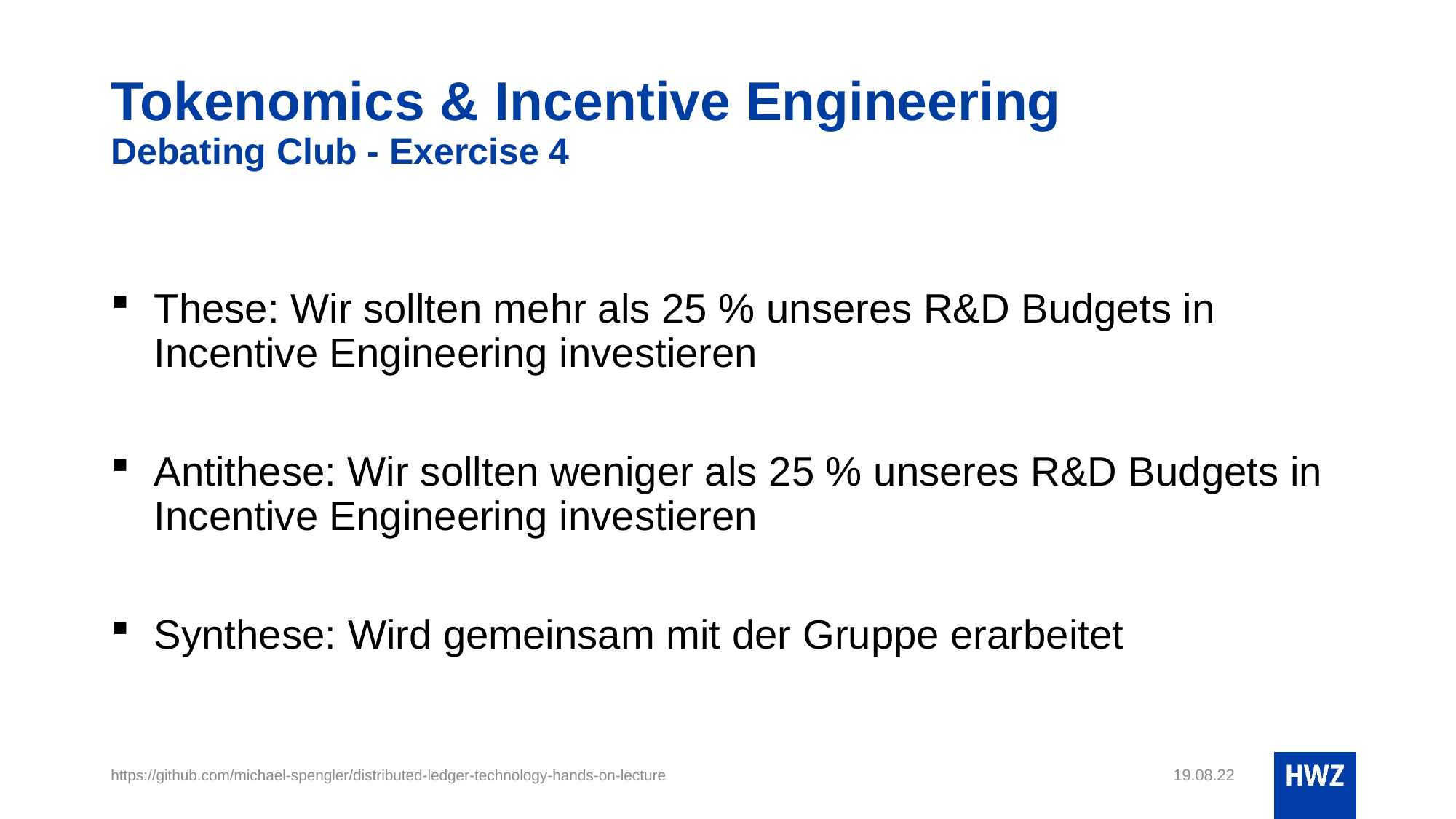

# Tokenomics & Incentive Engineering Debating Club - Exercise 4

These: Wir sollten mehr als 25 % unseres R&D Budgets in Incentive Engineering investieren

Antithese: Wir sollten weniger als 25 % unseres R&D Budgets in Incentive Engineering investieren

Synthese: Wird gemeinsam mit der Gruppe erarbeitet

https://github.com/michael-spengler/distributed-ledger-technology-hands-on-lecture
19.08.22